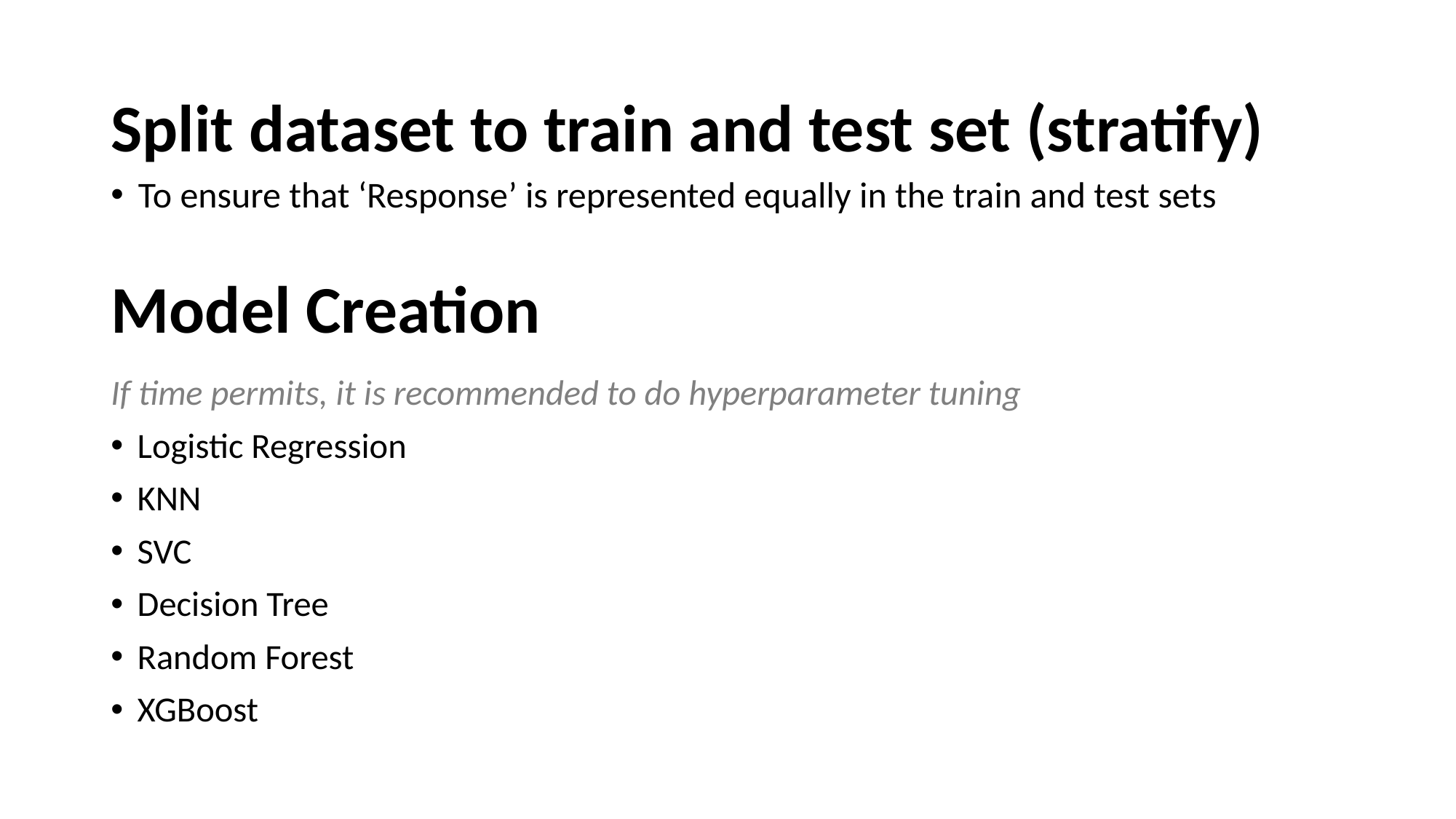

# Split dataset to train and test set (stratify)
To ensure that ‘Response’ is represented equally in the train and test sets
Model Creation
If time permits, it is recommended to do hyperparameter tuning
Logistic Regression
KNN
SVC
Decision Tree
Random Forest
XGBoost